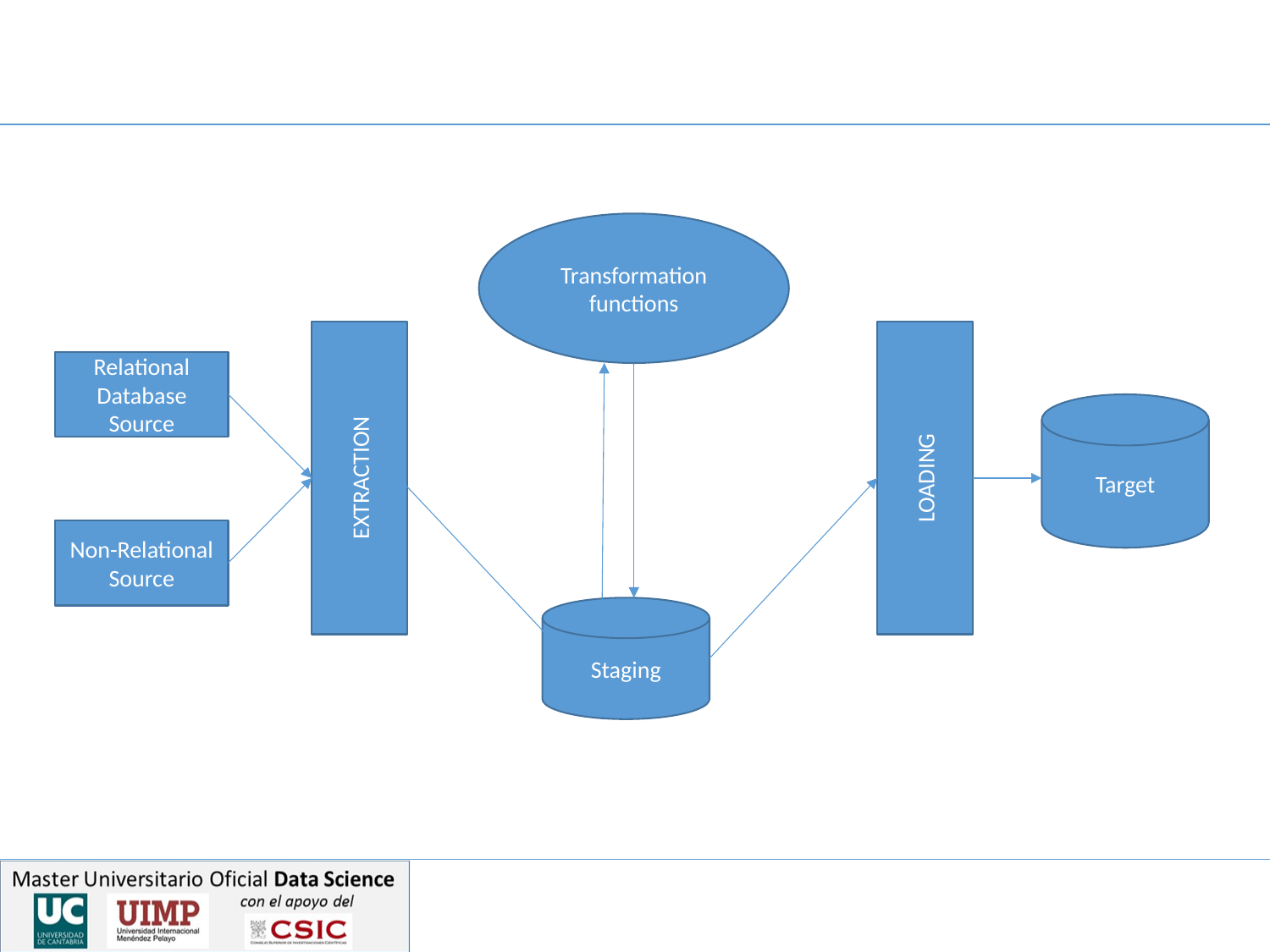

Transformation functions
EXTRACTION
LOADING
Relational Database
Source
Target
Non-Relational Source
Staging